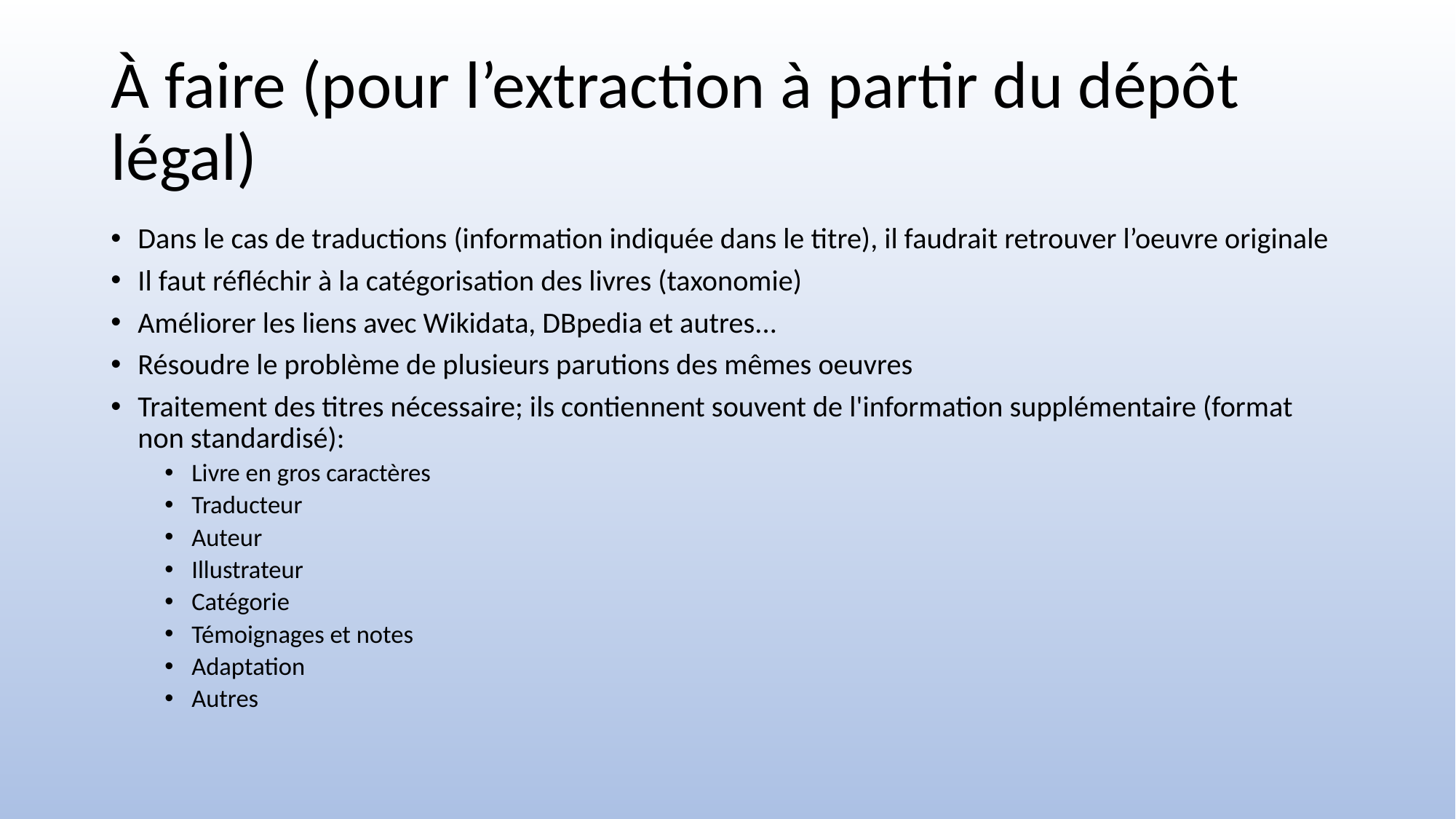

# À faire (pour l’extraction à partir du dépôt légal)
Dans le cas de traductions (information indiquée dans le titre), il faudrait retrouver l’oeuvre originale
Il faut réfléchir à la catégorisation des livres (taxonomie)
Améliorer les liens avec Wikidata, DBpedia et autres...
Résoudre le problème de plusieurs parutions des mêmes oeuvres
Traitement des titres nécessaire; ils contiennent souvent de l'information supplémentaire (format non standardisé):
Livre en gros caractères
Traducteur
Auteur
Illustrateur
Catégorie
Témoignages et notes
Adaptation
Autres